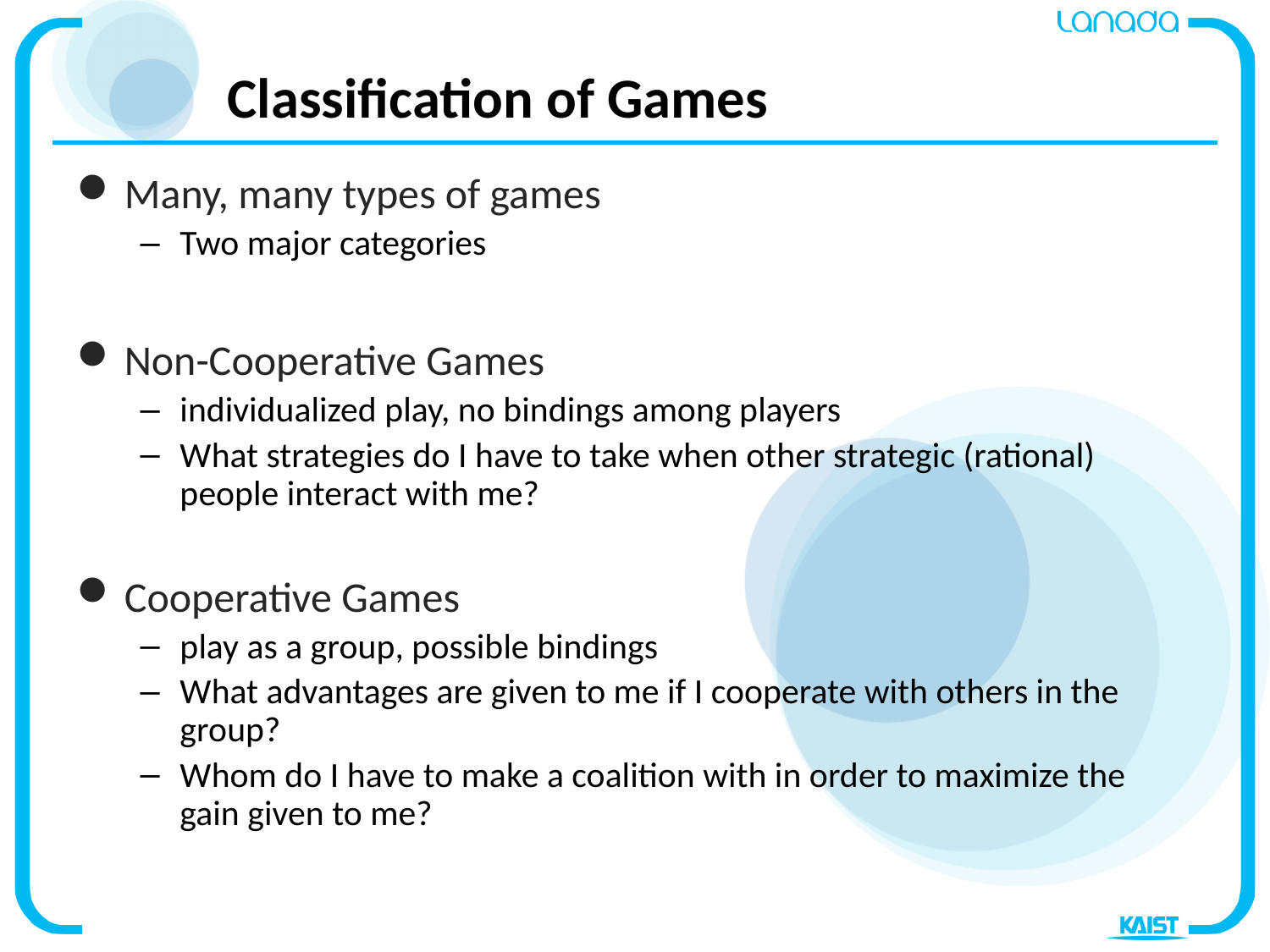

# Classification of Games
Many, many types of games
Two major categories

Non-Cooperative Games
individualized play, no bindings among players
What strategies do I have to take when other strategic (rational) people interact with me?

Cooperative Games
play as a group, possible bindings
What advantages are given to me if I cooperate with others in the group?
Whom do I have to make a coalition with in order to maximize the gain given to me?